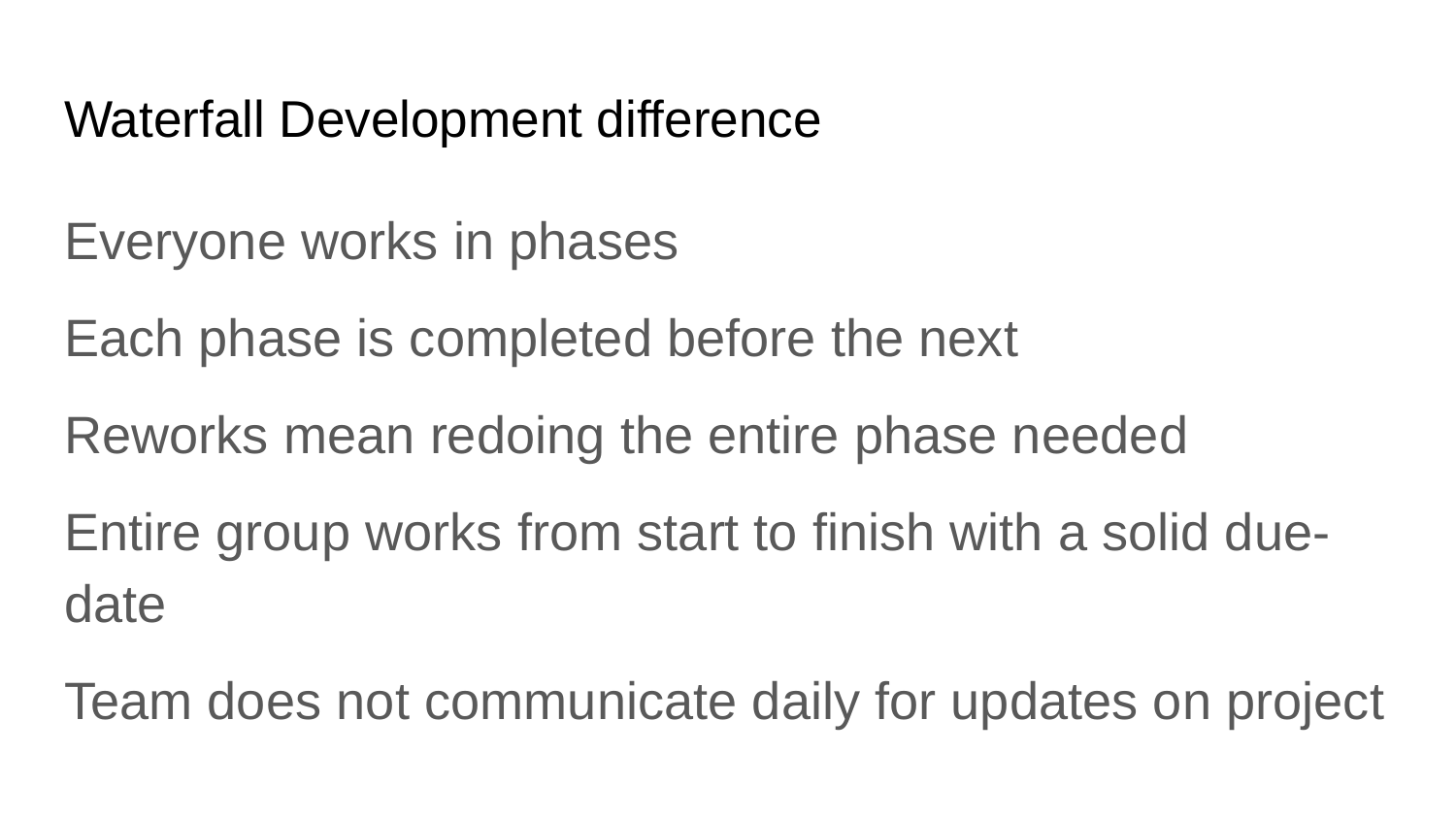

# Waterfall Development difference
Everyone works in phases
Each phase is completed before the next
Reworks mean redoing the entire phase needed
Entire group works from start to finish with a solid due-date
Team does not communicate daily for updates on project